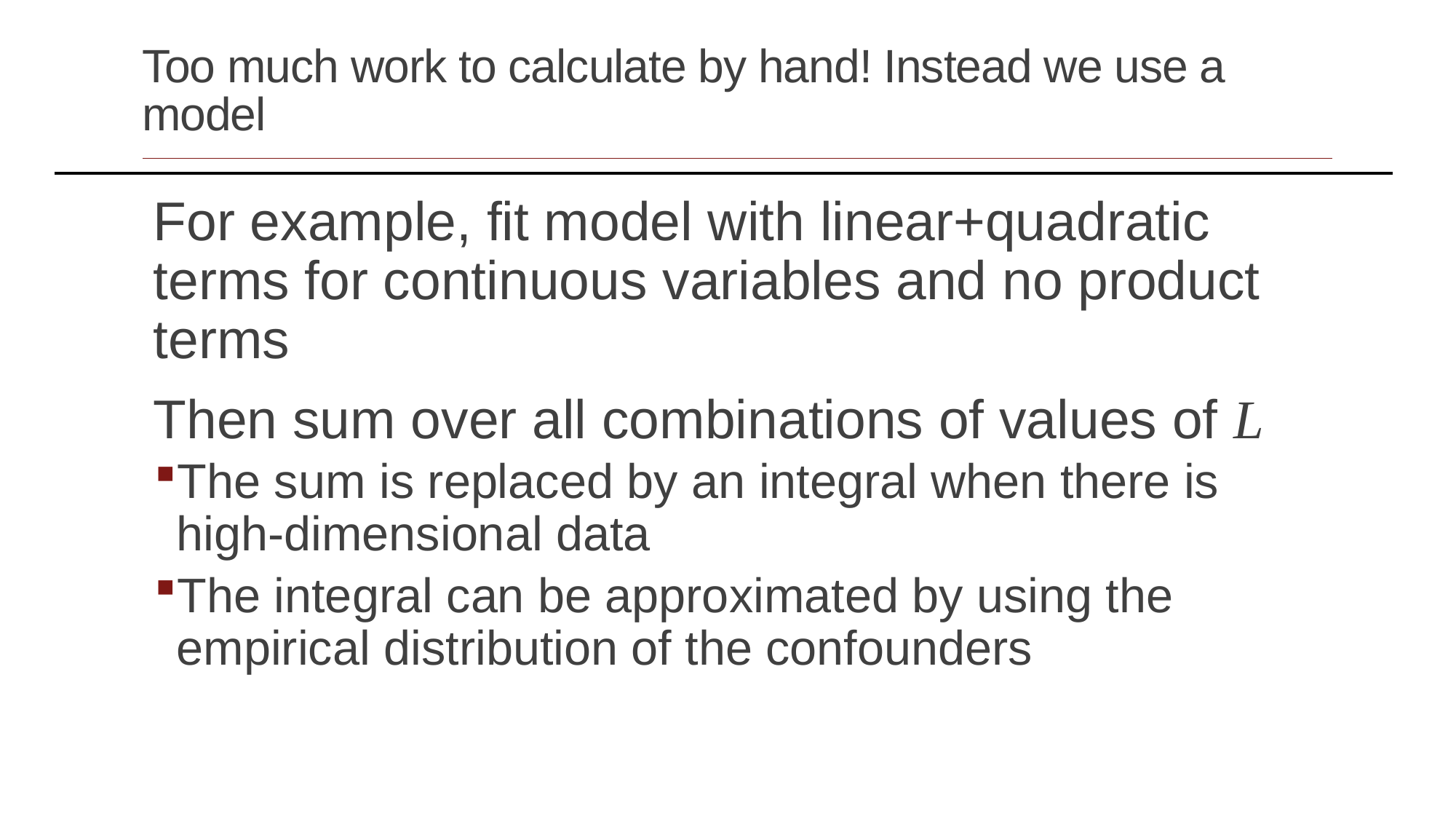

# Too much work to calculate by hand! Instead we use a model
For example, fit model with linear+quadratic terms for continuous variables and no product terms
Then sum over all combinations of values of L
The sum is replaced by an integral when there is high-dimensional data
The integral can be approximated by using the empirical distribution of the confounders